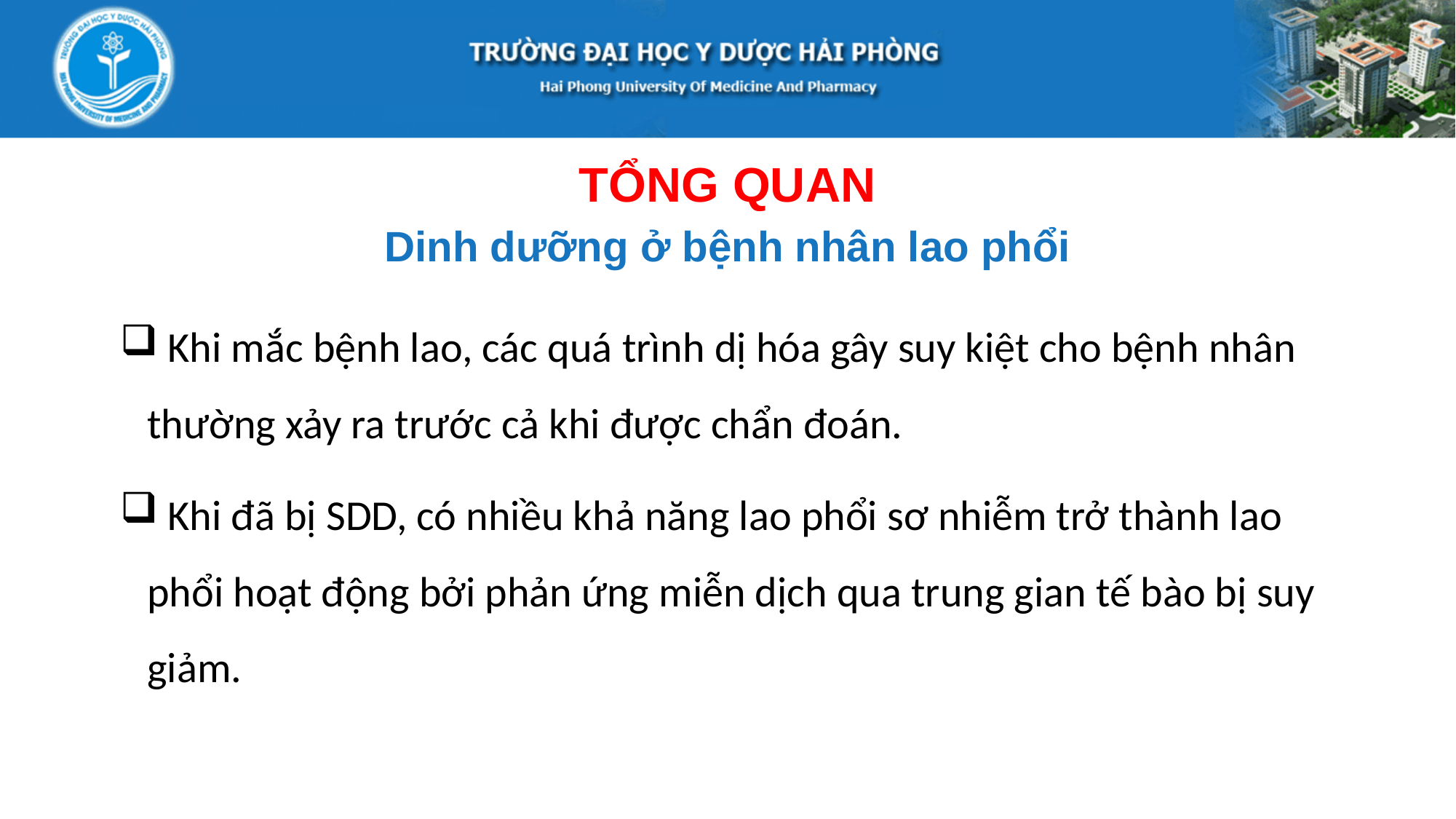

TỔNG QUAN
Dinh dưỡng ở bệnh nhân lao phổi
 Khi mắc bệnh lao, các quá trình dị hóa gây suy kiệt cho bệnh nhân thường xảy ra trước cả khi được chẩn đoán.
 Khi đã bị SDD, có nhiều khả năng lao phổi sơ nhiễm trở thành lao phổi hoạt động bởi phản ứng miễn dịch qua trung gian tế bào bị suy giảm.